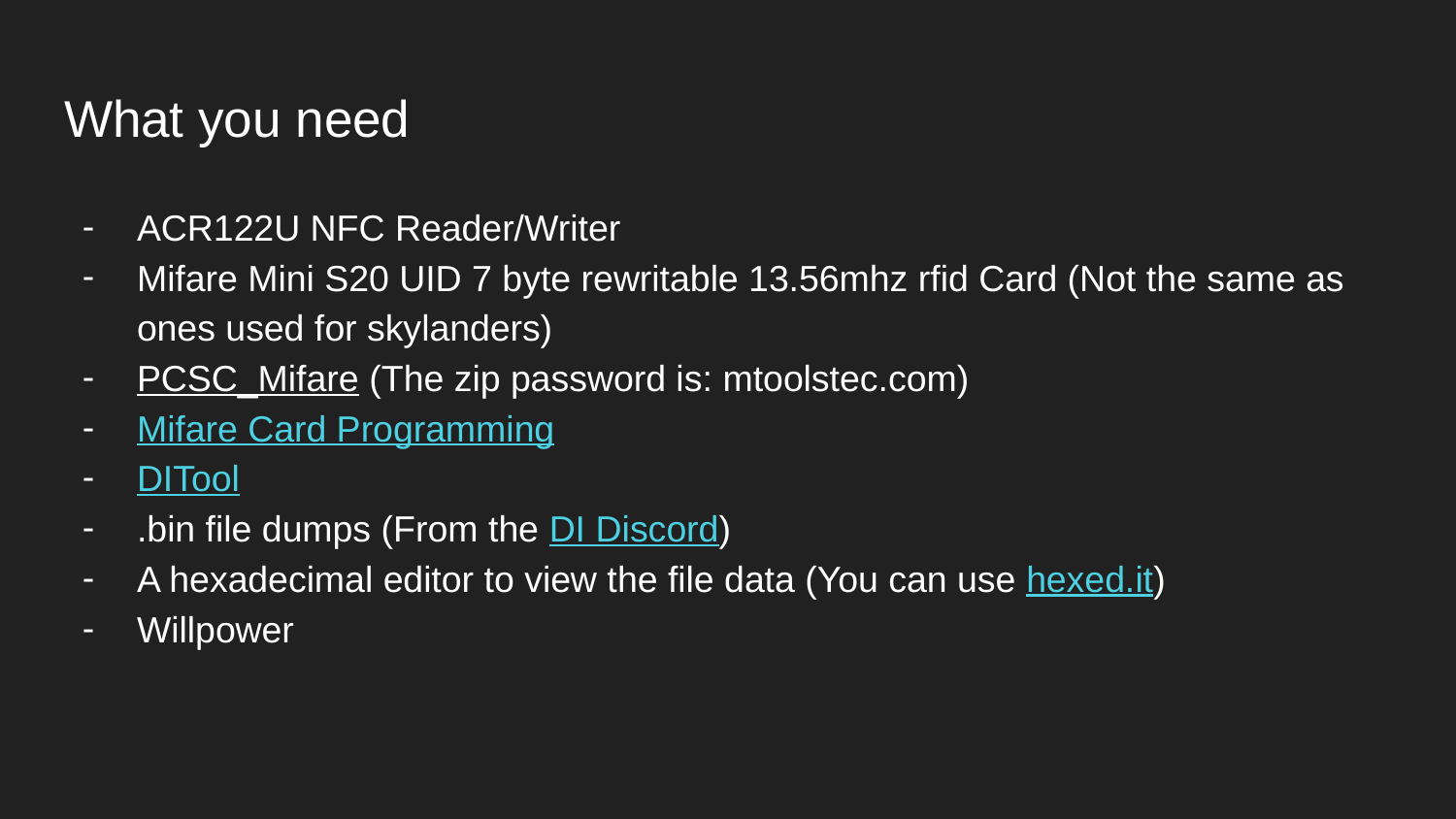

# What you need
ACR122U NFC Reader/Writer
Mifare Mini S20 UID 7 byte rewritable 13.56mhz rfid Card (Not the same as ones used for skylanders)
PCSC_Mifare (The zip password is: mtoolstec.com)
Mifare Card Programming
DITool
.bin file dumps (From the DI Discord)
A hexadecimal editor to view the file data (You can use hexed.it)
Willpower